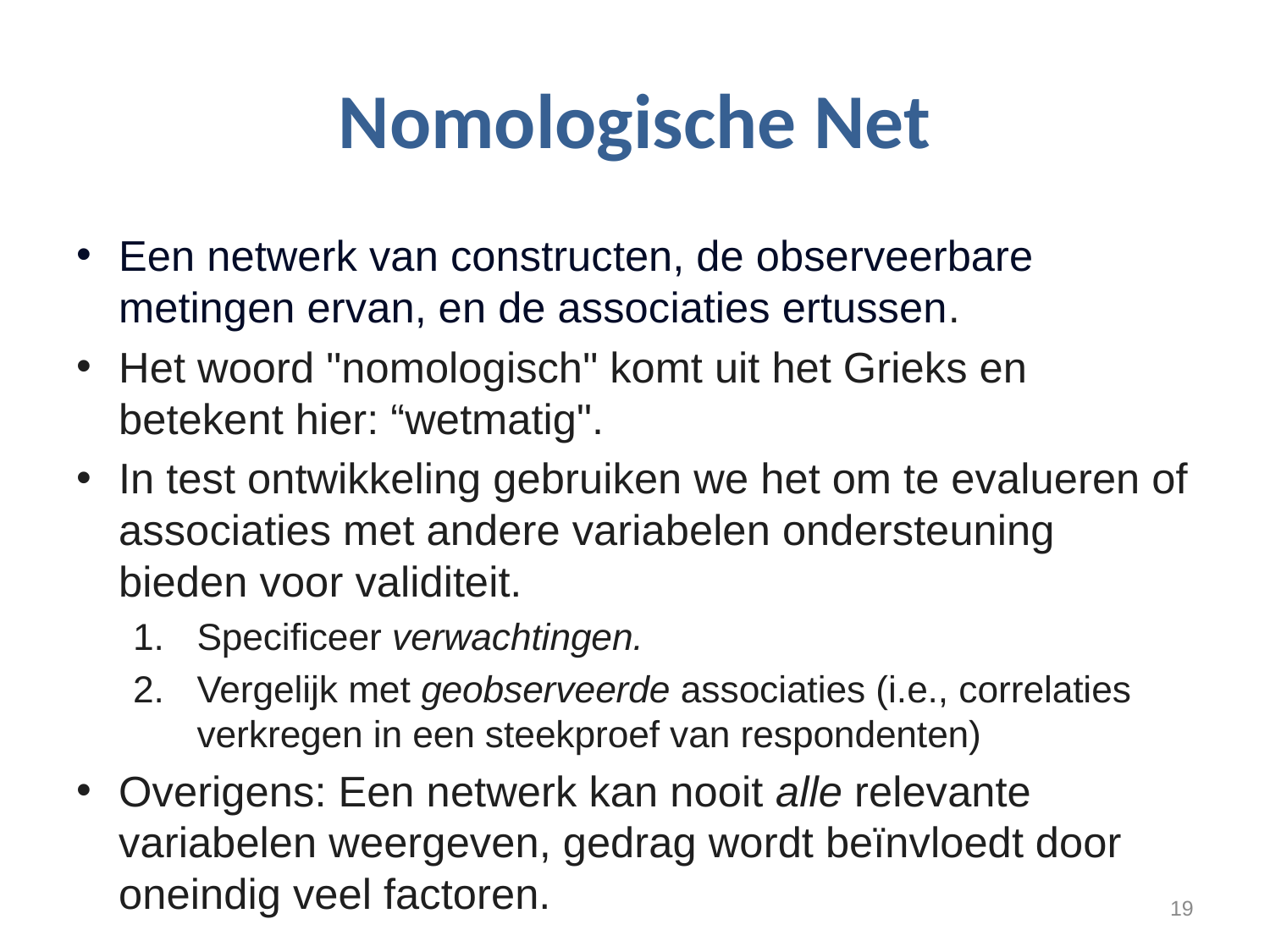

# Nomologische Net
Een netwerk van constructen, de observeerbare metingen ervan, en de associaties ertussen.
Het woord "nomologisch" komt uit het Grieks en betekent hier: “wetmatig".
In test ontwikkeling gebruiken we het om te evalueren of associaties met andere variabelen ondersteuning bieden voor validiteit.
Specificeer verwachtingen.
Vergelijk met geobserveerde associaties (i.e., correlaties verkregen in een steekproef van respondenten)
Overigens: Een netwerk kan nooit alle relevante variabelen weergeven, gedrag wordt beïnvloedt door oneindig veel factoren.
19